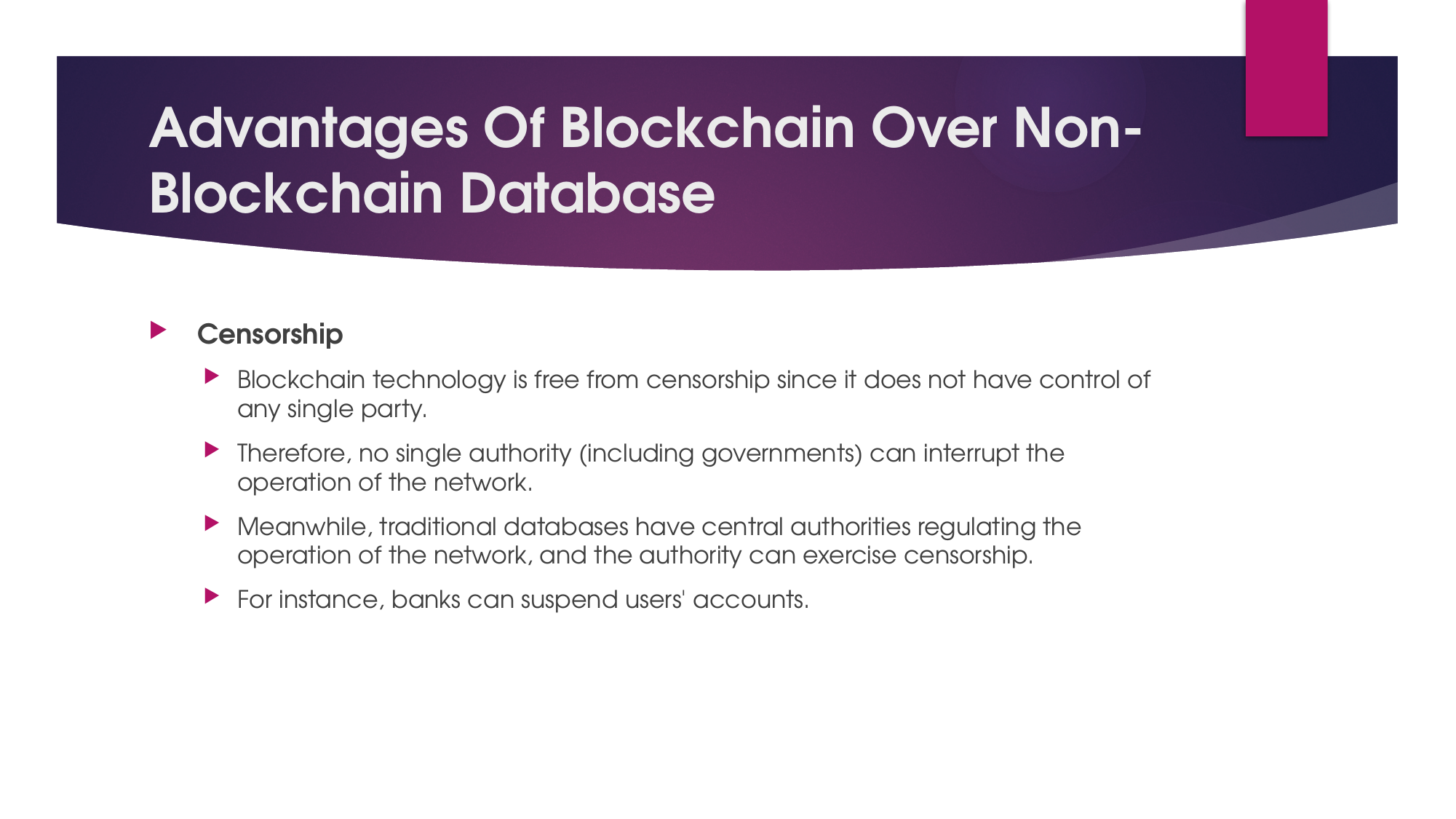

# Advantages Of Blockchain Over Non-Blockchain Database
 Censorship
Blockchain technology is free from censorship since it does not have control of any single party.
Therefore, no single authority (including governments) can interrupt the operation of the network.
Meanwhile, traditional databases have central authorities regulating the operation of the network, and the authority can exercise censorship.
For instance, banks can suspend users' accounts.